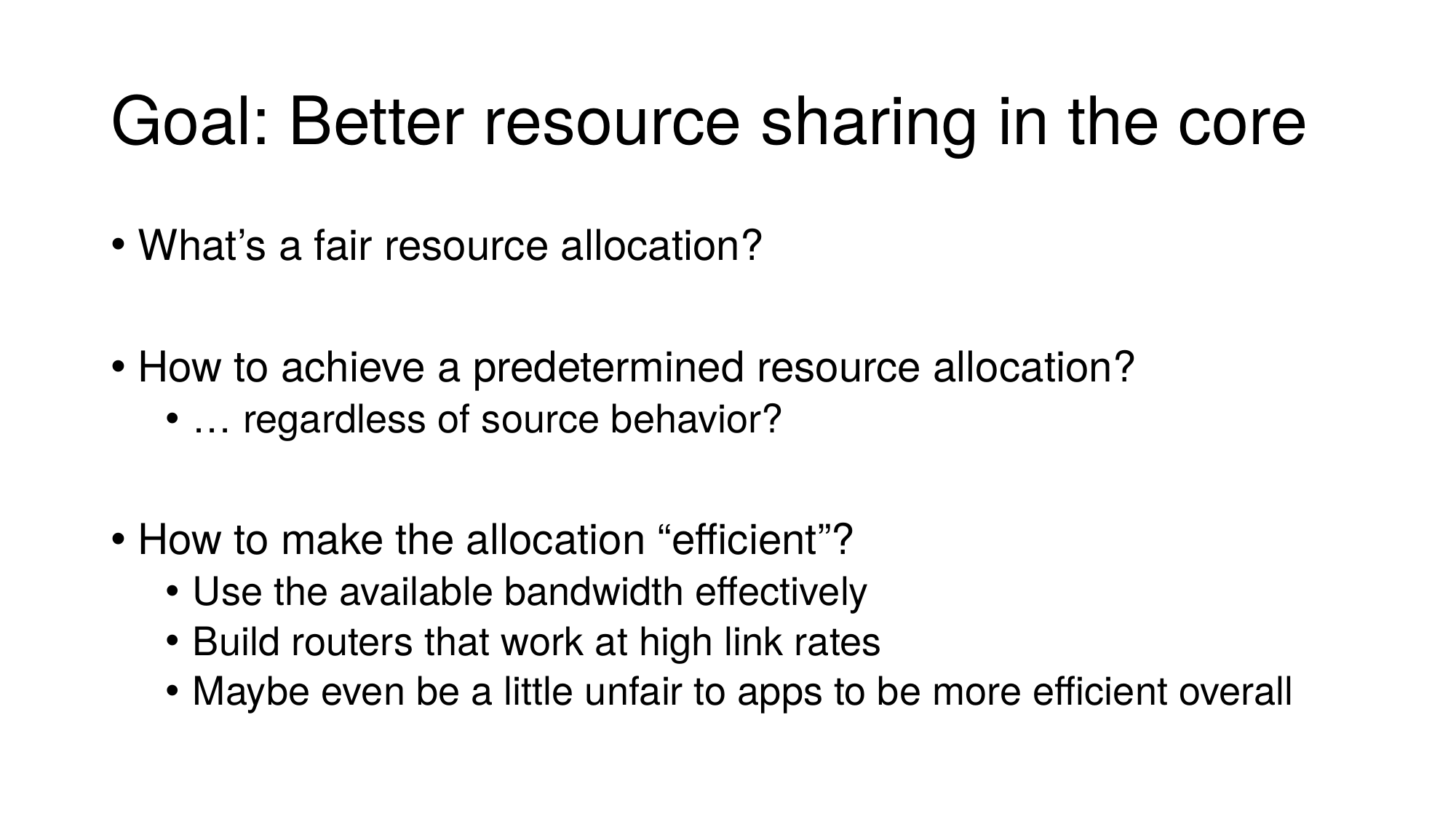

# Goal: Better resource sharing in the core
What’s a fair resource allocation?

How to achieve a predetermined resource allocation?
… regardless of source behavior?

How to make the allocation “efficient”?
Use the available bandwidth effectively
Build routers that work at high link rates
Maybe even be a little unfair to apps to be more efficient overall